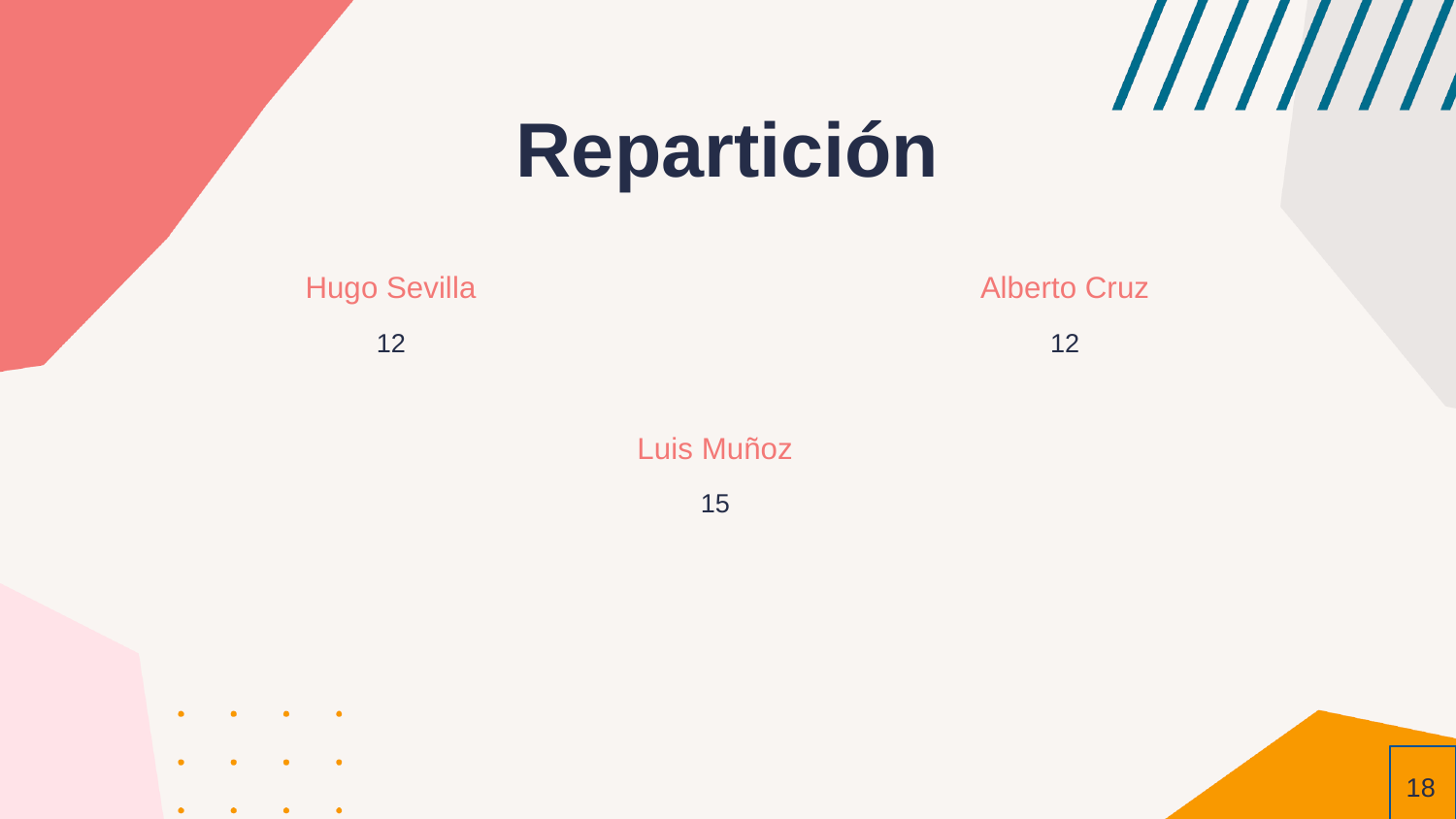

Repartición
# Hugo Sevilla
Alberto Cruz
12
12
Luis Muñoz
15

18